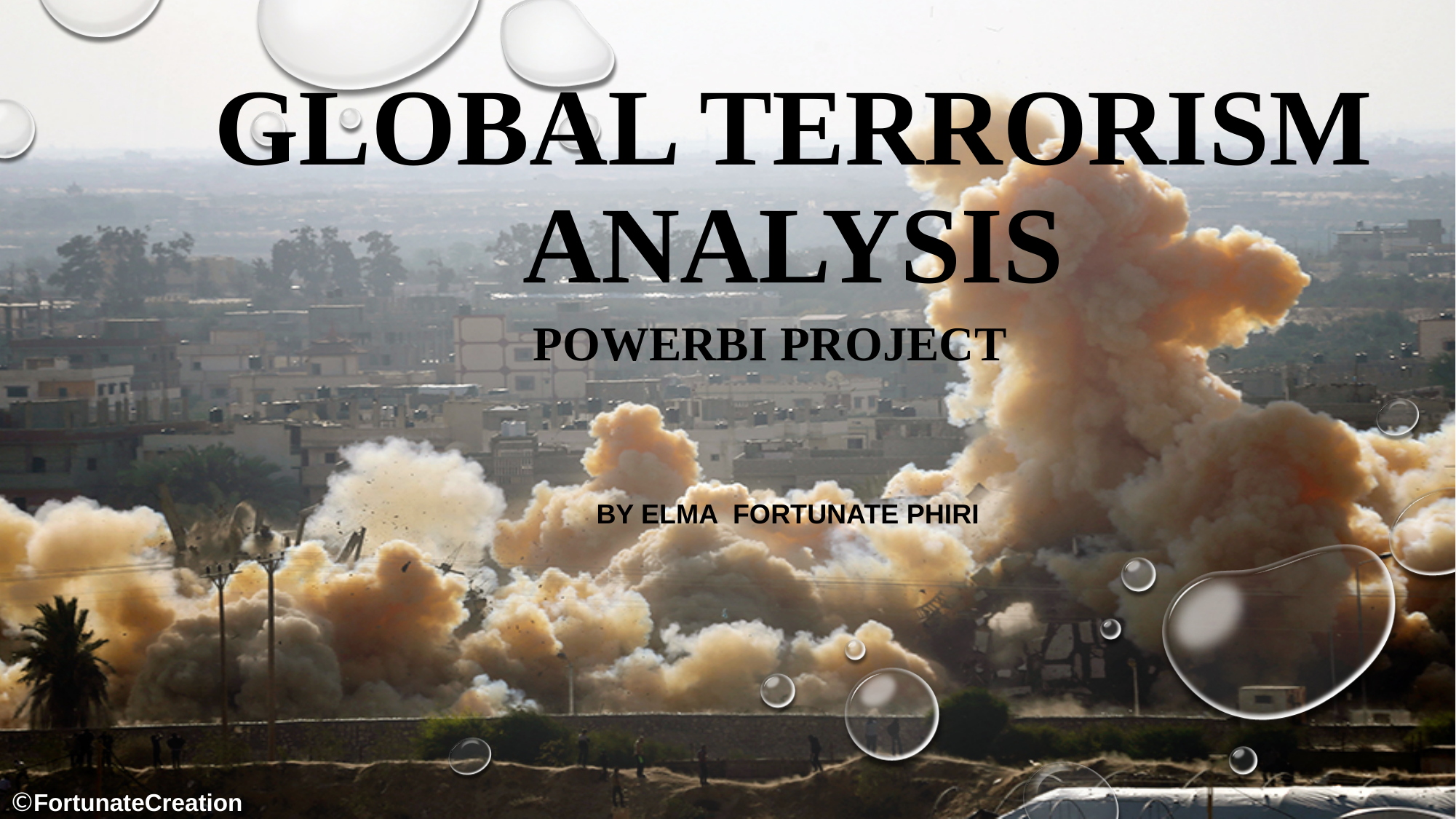

# Global Terrorism Analysis
PowerBI Project
BY ELMA  FORTUNATE PHIRI
©FortunateCreations